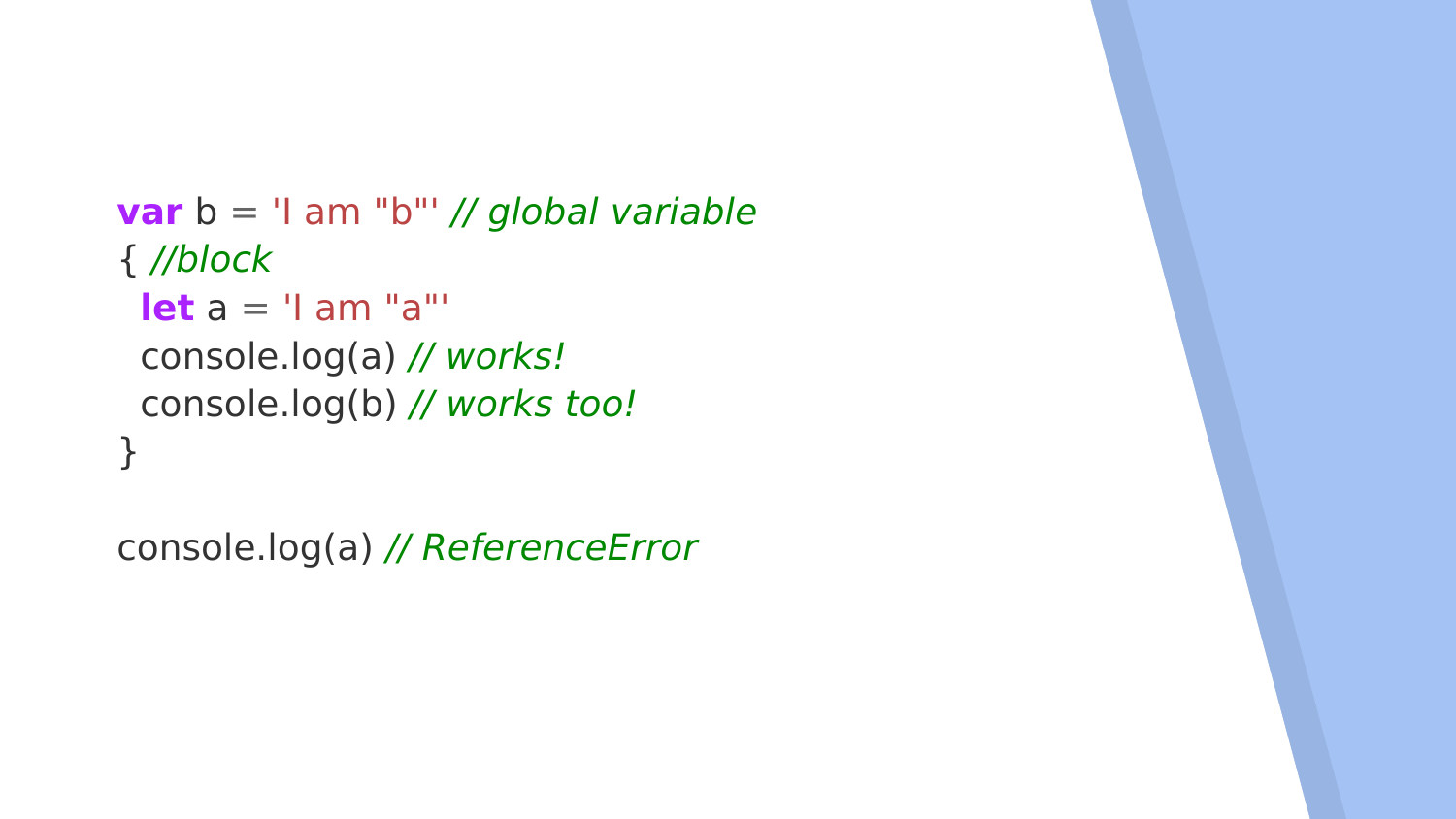

var b = 'I am "b"' // global variable
{ //block
  let a = 'I am "a"'
  console.log(a) // works!
  console.log(b) // works too!
}
console.log(a) // ReferenceError